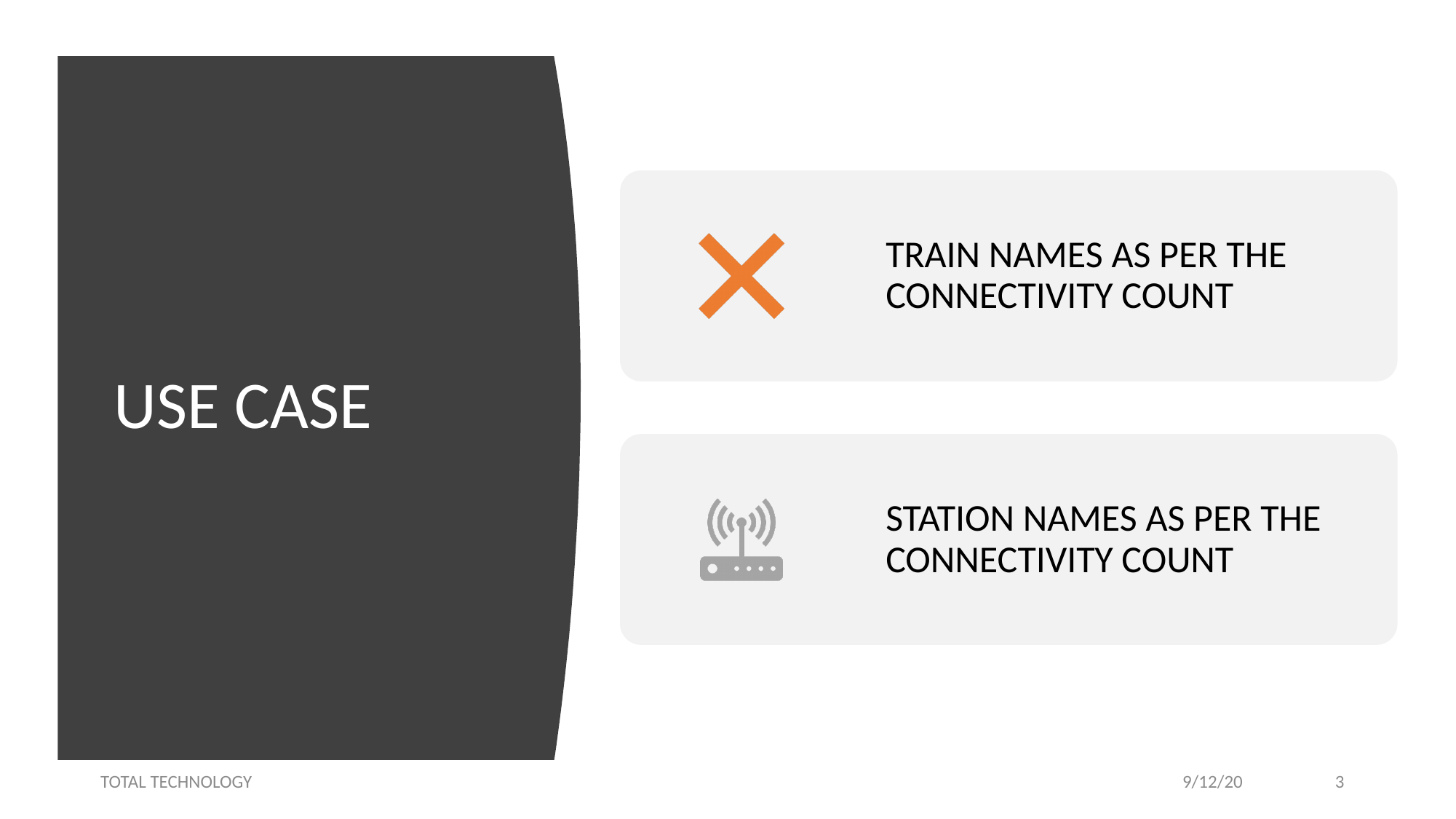

TRAIN NAMES AS PER THE CONNECTIVITY COUNT
STATION NAMES AS PER THE CONNECTIVITY COUNT

# USE CASE
TOTAL TECHNOLOGY
9/12/20
3